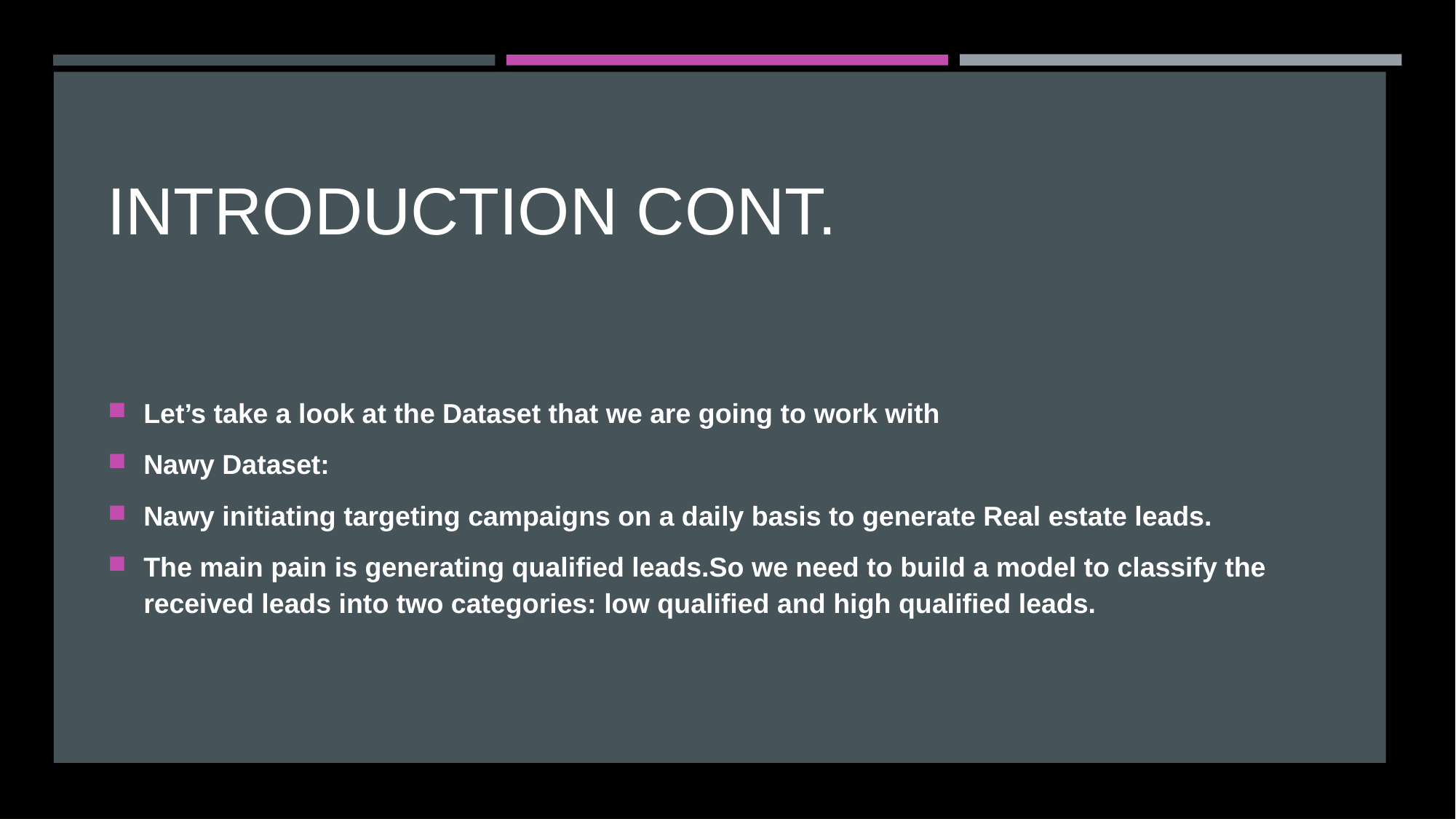

Introduction cont.
Let’s take a look at the Dataset that we are going to work with
Nawy Dataset:
Nawy initiating targeting campaigns on a daily basis to generate Real estate leads.
The main pain is generating qualified leads.So we need to build a model to classify the received leads into two categories: low qualified and high qualified leads.